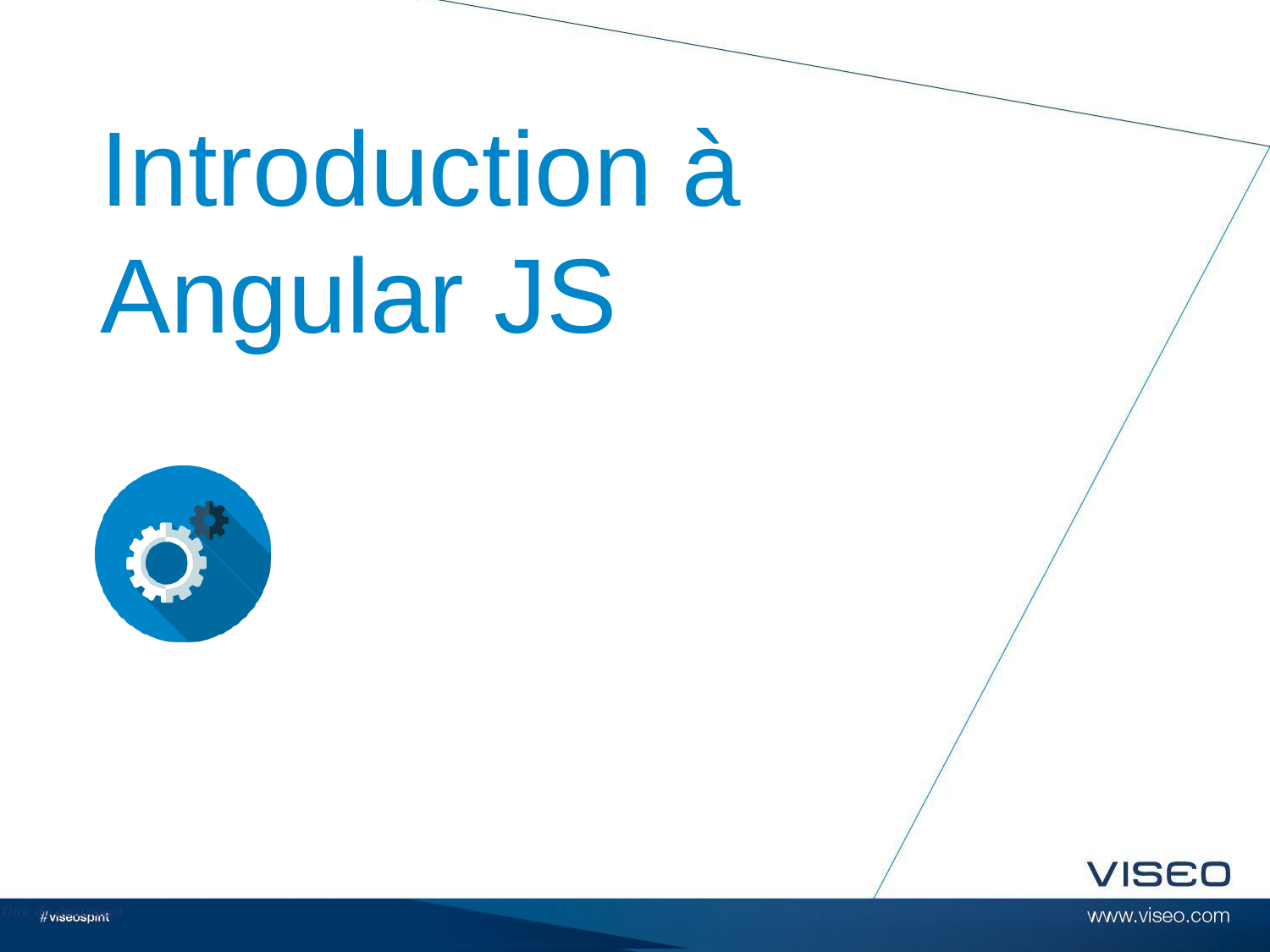

# Introduction à Angular JS
Titre du document